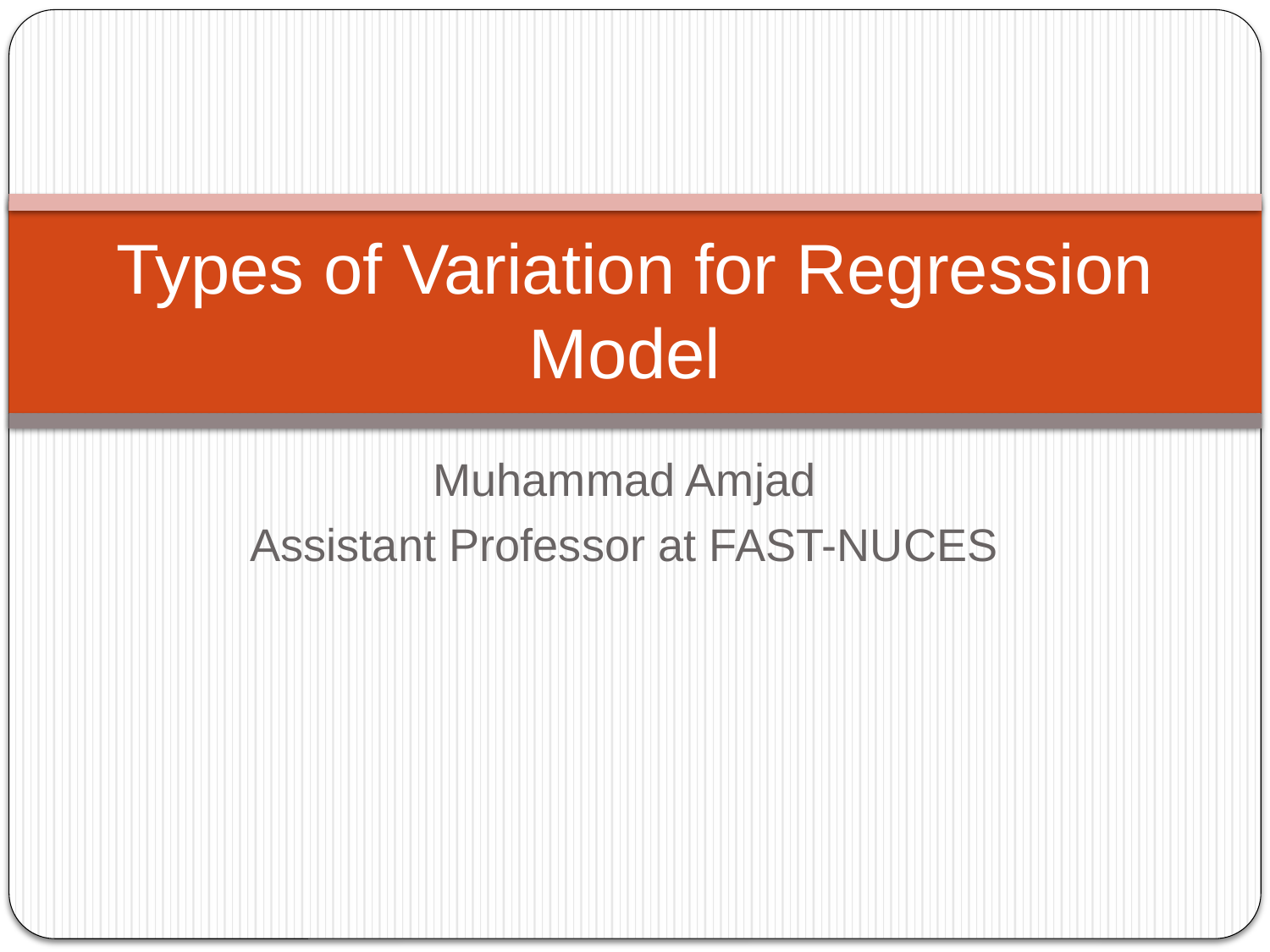

# Types of Variation for Regression Model
Muhammad Amjad
Assistant Professor at FAST-NUCES